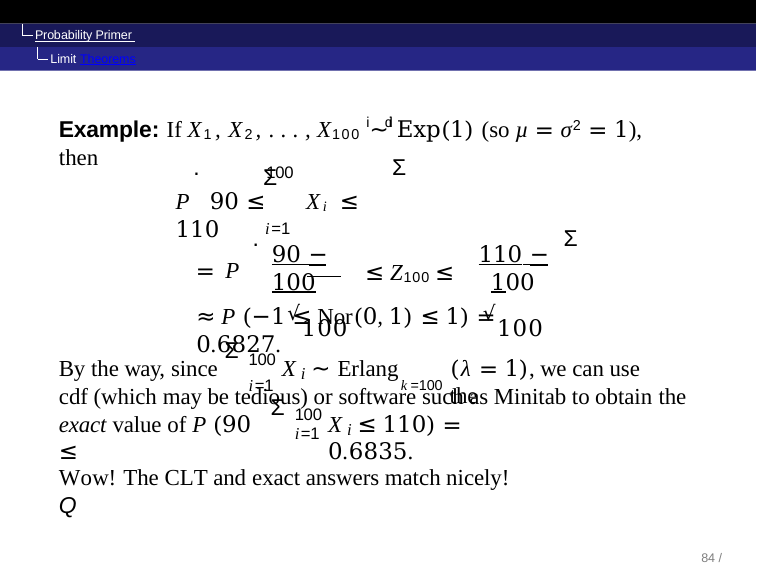

Probability Primer  Limit Theorems
Example: If X1, X2, . . . , X100 i∼id Exp(1) (so µ = σ2 = 1), then
.	Σ
100
Σ
P   90 ≤	Xi ≤ 110
i=1
.
Σ
90 − 100
√100
110 − 100
√100
= P
≤ Z100 ≤

≈ P (−1 ≤ Nor(0, 1) ≤ 1) = 0.6827.
Σ
100
By the way, since
X ∼ Erlang
(λ = 1), we can use the
i
i=1	k=100
cdf (which may be tedious) or software such as Minitab to obtain the
Σ
100
i=1
exact value of P (90 ≤
X ≤ 110) = 0.6835.
i
Wow! The CLT and exact answers match nicely!	Q
84 / 104